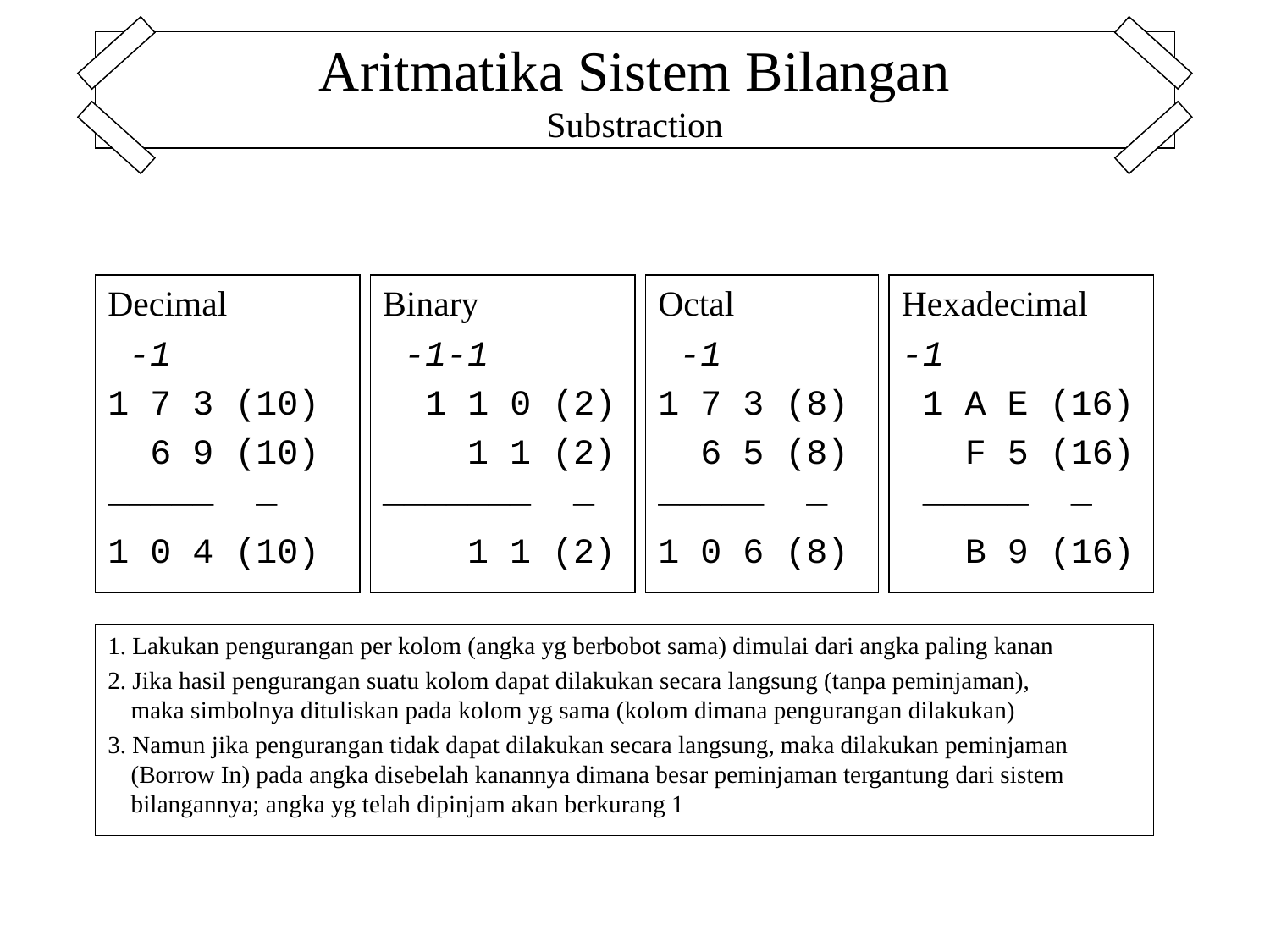

Aritmatika Sistem Bilangan
Substraction

Decimal
 -1
1 7 3 (10)
  6 9 (10)
—————  —
1 0 4 (10)
Binary
 -1-1
  1 1 0 (2)
    1 1 (2)
———————  —
    1 1 (2)
Octal
 -1
1 7 3 (8)
  6 5 (8)
—————  —
1 0 6 (8)
Hexadecimal
-1
 1 A E (16)
   F 5 (16)
 —————  —
   B 9 (16)
1. Lakukan pengurangan per kolom (angka yg berbobot sama) dimulai dari angka paling kanan
2. Jika hasil pengurangan suatu kolom dapat dilakukan secara langsung (tanpa peminjaman),
maka simbolnya dituliskan pada kolom yg sama (kolom dimana pengurangan dilakukan)
3. Namun jika pengurangan tidak dapat dilakukan secara langsung, maka dilakukan peminjaman (Borrow In) pada angka disebelah kanannya dimana besar peminjaman tergantung dari sistem bilangannya; angka yg telah dipinjam akan berkurang 1